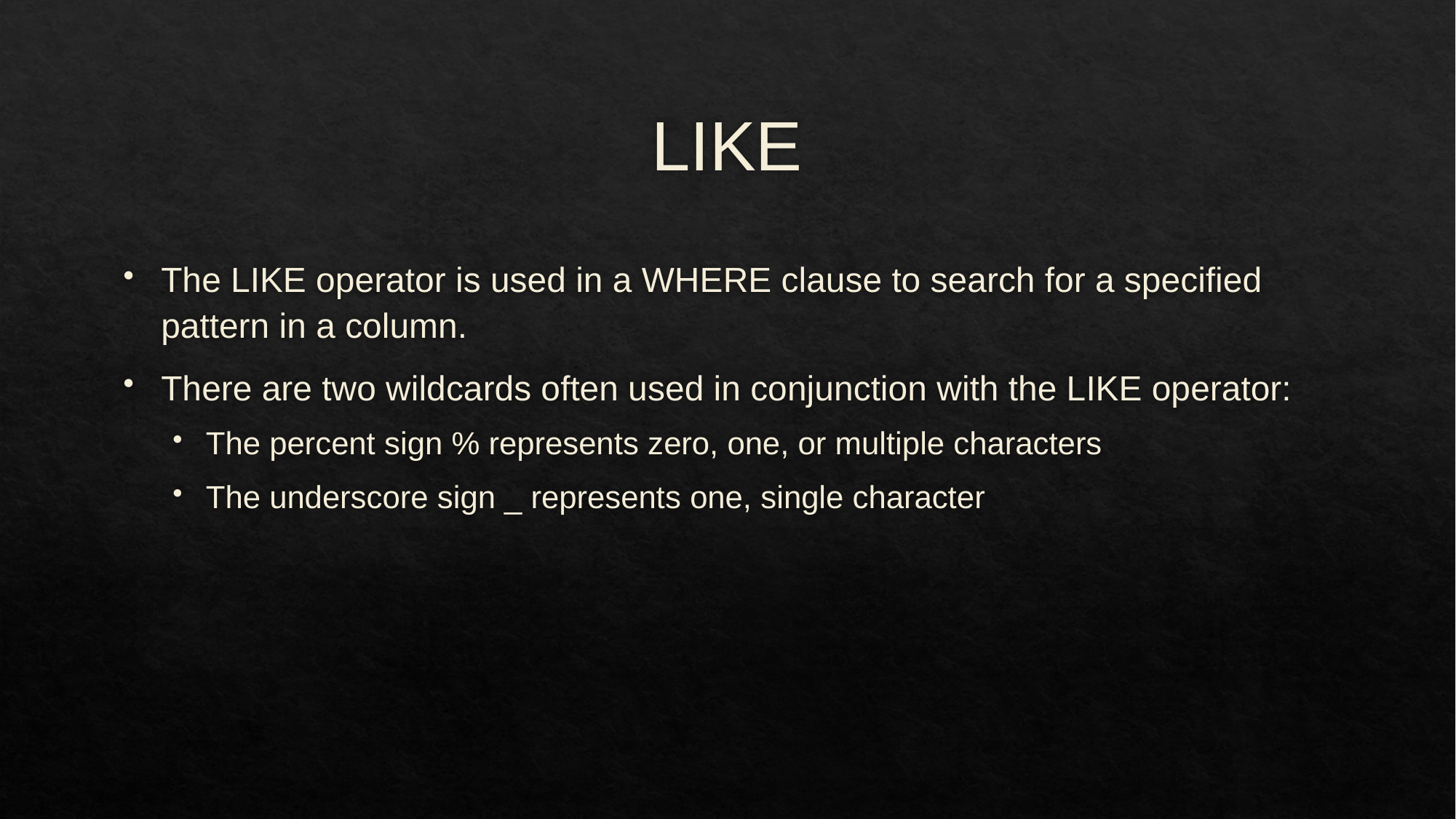

# LIKE
The LIKE operator is used in a WHERE clause to search for a specified pattern in a column.
There are two wildcards often used in conjunction with the LIKE operator:
The percent sign % represents zero, one, or multiple characters
The underscore sign _ represents one, single character